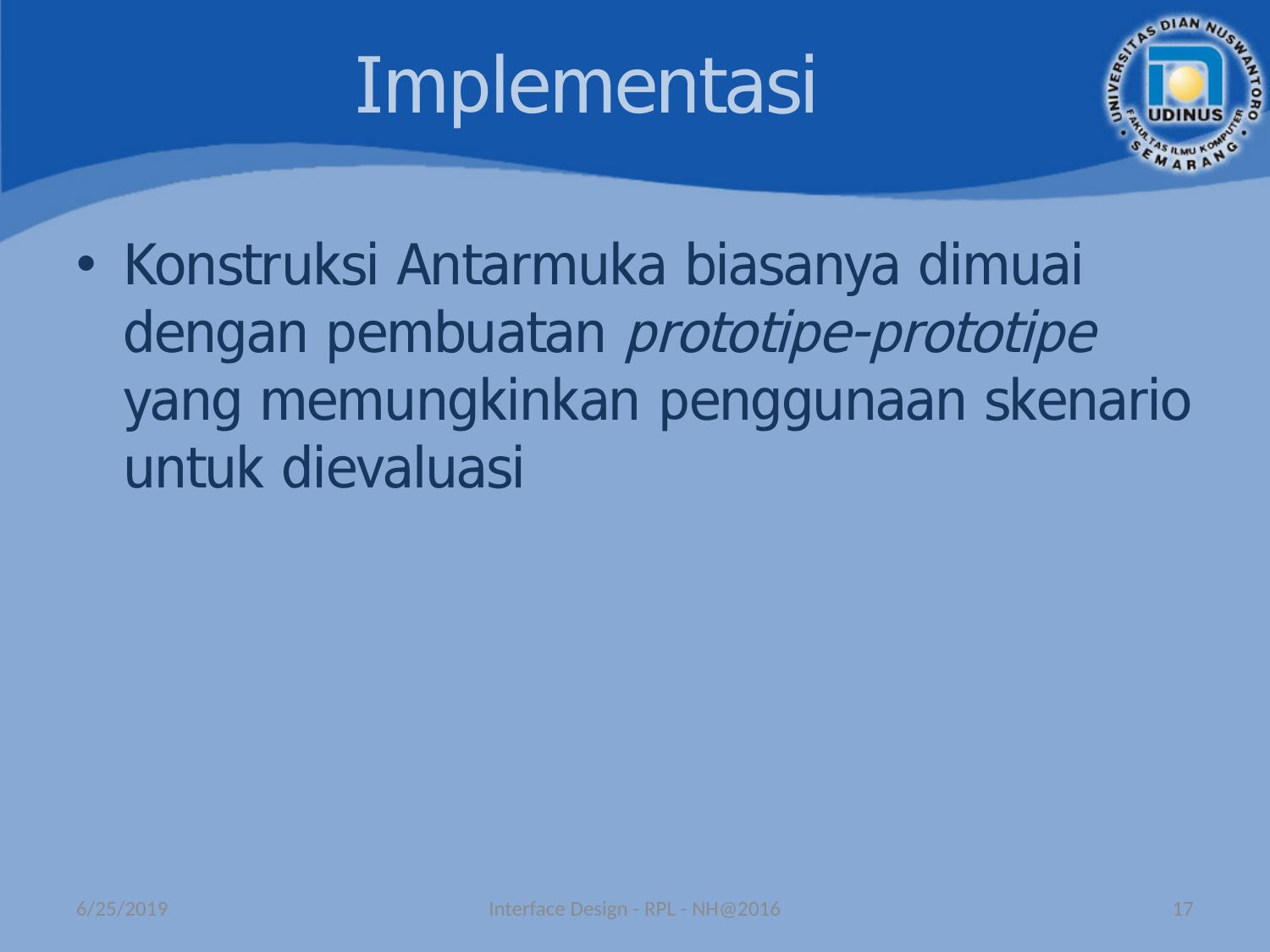

# Implementasi
Konstruksi Antarmuka biasanya dimuai dengan pembuatan prototipe-prototipe yang memungkinkan penggunaan skenario untuk dievaluasi
6/25/2019
Interface Design - RPL - NH@2016
17